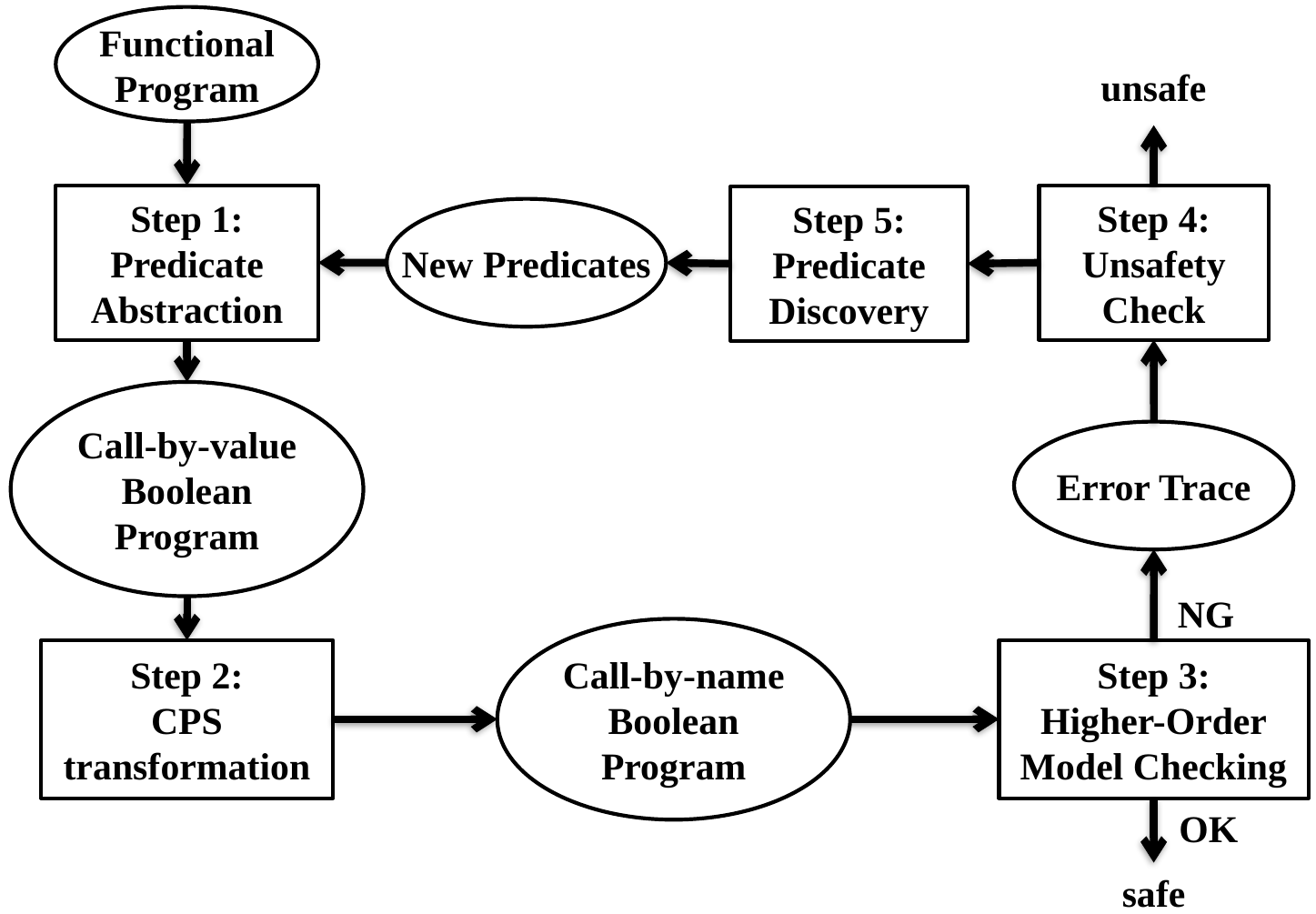

Functional
Program
unsafe
Step 1:
Predicate
Abstraction
Step 4:
Unsafety
Check
Step 5:
Predicate
Discovery
New Predicates
Call-by-value
Boolean
Program
Error Trace
NG
Call-by-name
Boolean
Program
Step 2:
CPS
transformation
Step 3:
Higher-Order
Model Checking
OK
safe